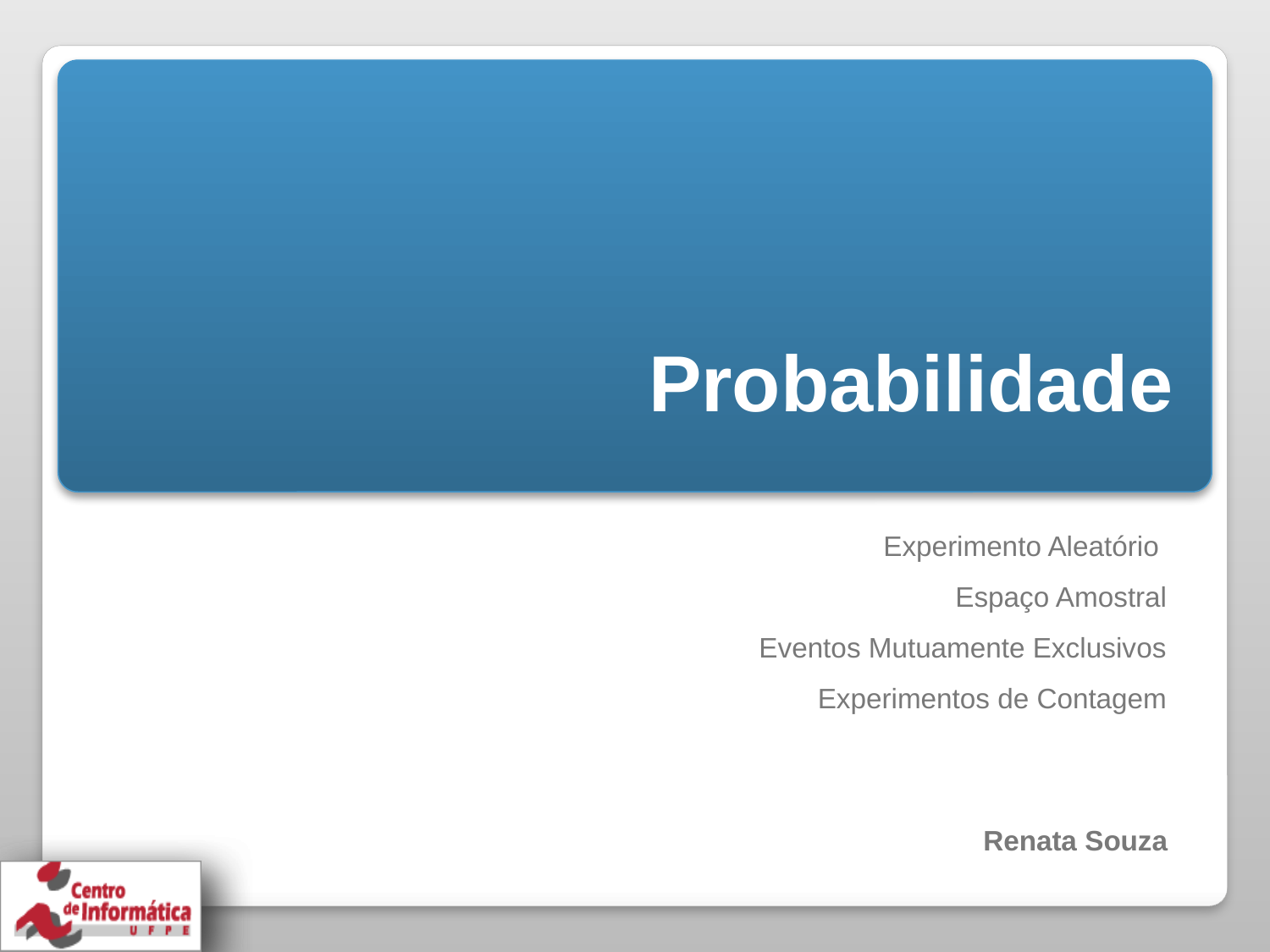

# Probabilidade
Experimento Aleatório
Espaço Amostral
Eventos Mutuamente Exclusivos
Experimentos de Contagem

Renata Souza